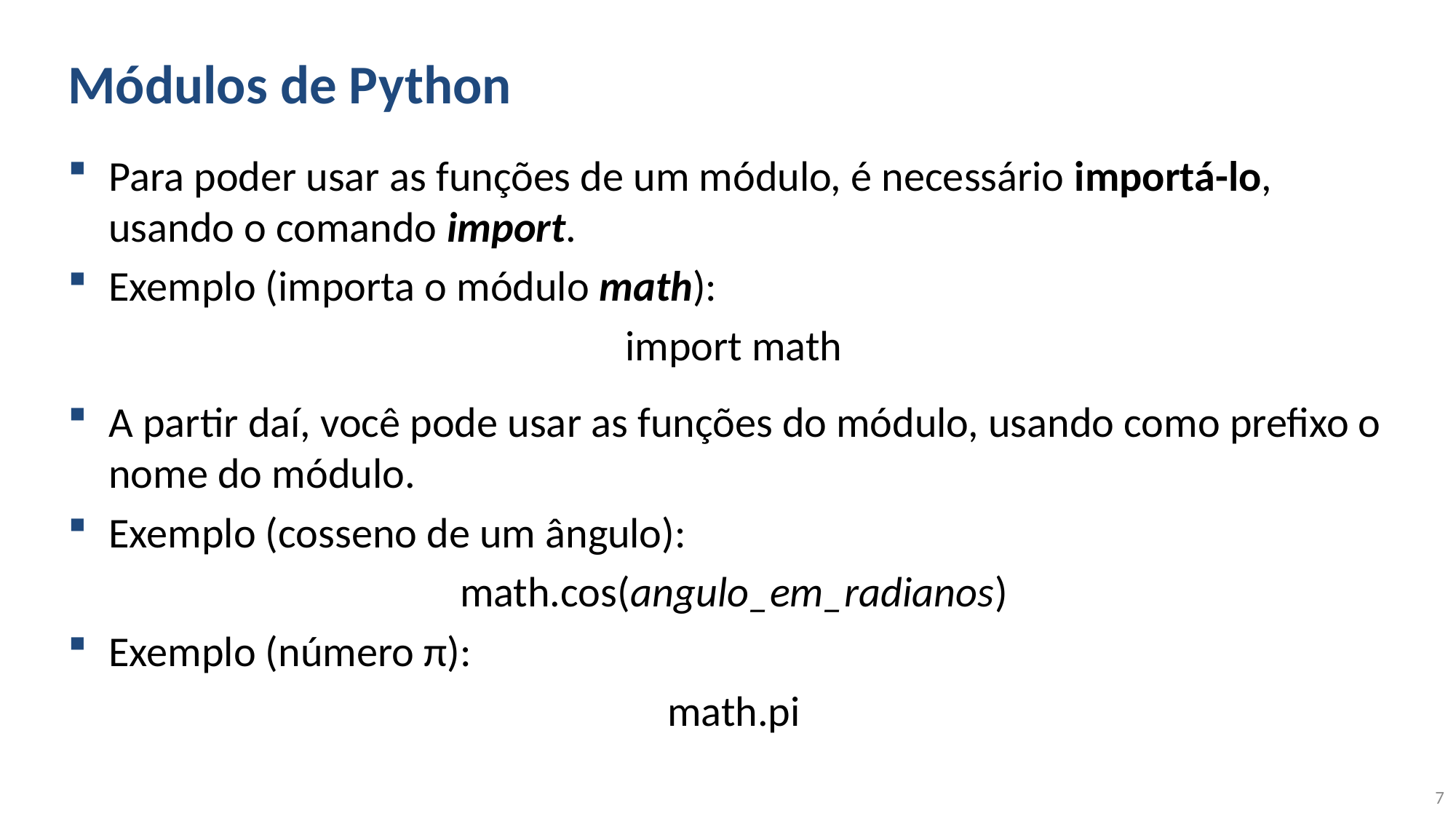

# Módulos de Python
Para poder usar as funções de um módulo, é necessário importá-lo, usando o comando import.
Exemplo (importa o módulo math):
import math

A partir daí, você pode usar as funções do módulo, usando como prefixo o nome do módulo.
Exemplo (cosseno de um ângulo):
math.cos(angulo_em_radianos)
Exemplo (número π):
math.pi

7